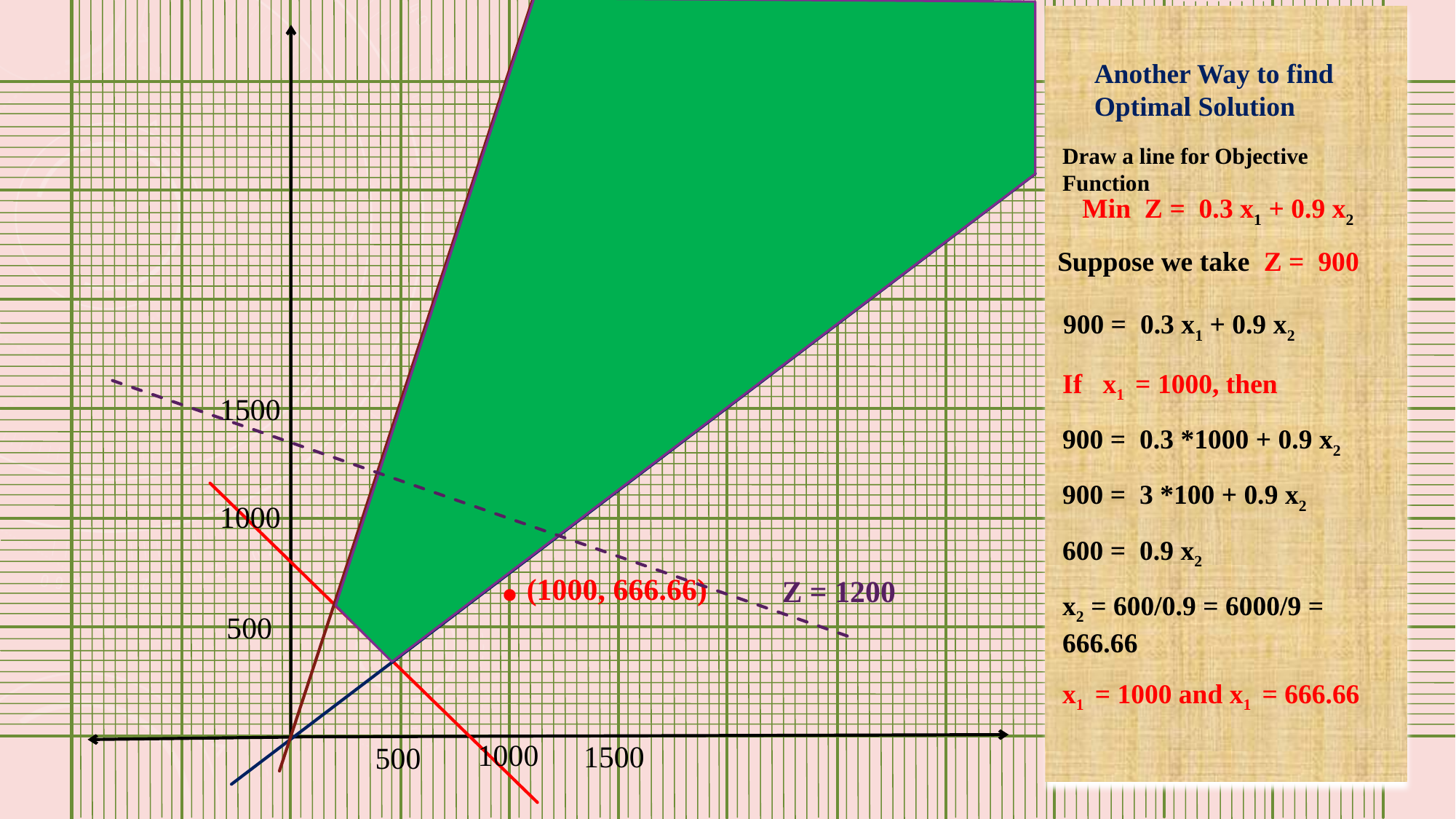

Another Way to find
Optimal Solution
Draw a line for Objective Function
Min  Z =  0.3 x1 + 0.9 x2
Suppose we take  Z =  900
  900 =  0.3 x1 + 0.9 x2
If   x1  = 1000, then
900 =  0.3 *1000 + 0.9 x2
900 =  3 *100 + 0.9 x2
600 =  0.9 x2
x2 = 600/0.9 = 6000/9 = 666.66
x1  = 1000 and x1  = 666.66
1500
1000
. (1000, 666.66)
Z = 1200
500
1000
1500
500